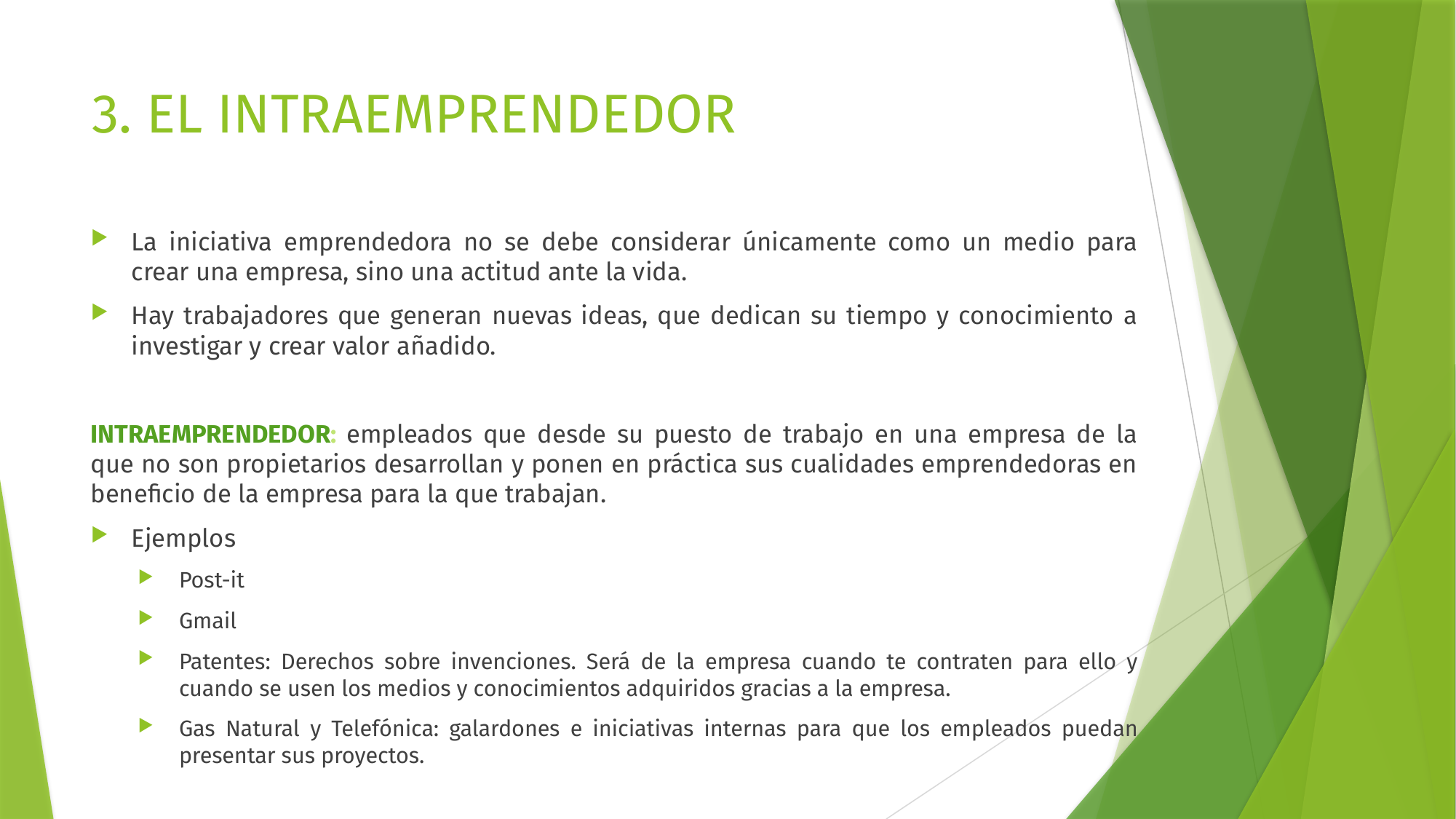

# 3. EL INTRAEMPRENDEDOR
La iniciativa emprendedora no se debe considerar únicamente como un medio para crear una empresa, sino una actitud ante la vida.
Hay trabajadores que generan nuevas ideas, que dedican su tiempo y conocimiento a investigar y crear valor añadido.

INTRAEMPRENDEDOR: empleados que desde su puesto de trabajo en una empresa de la que no son propietarios desarrollan y ponen en práctica sus cualidades emprendedoras en beneficio de la empresa para la que trabajan.
Ejemplos
Post-it
Gmail
Patentes: Derechos sobre invenciones. Será de la empresa cuando te contraten para ello y cuando se usen los medios y conocimientos adquiridos gracias a la empresa.
Gas Natural y Telefónica: galardones e iniciativas internas para que los empleados puedan presentar sus proyectos.